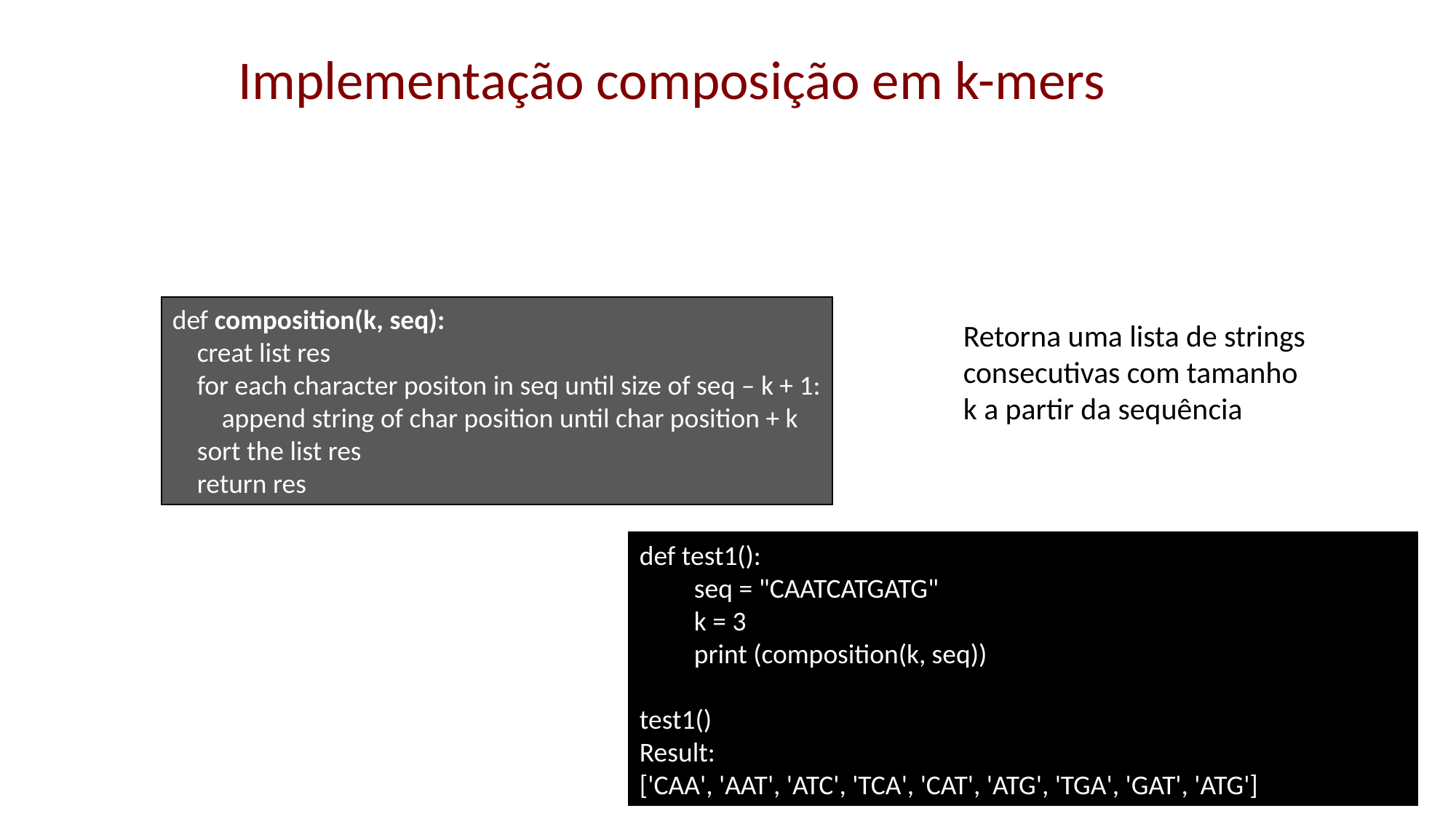

# Implementação composição em k-mers
def composition(k, seq):
    creat list res
    for each character positon in seq until size of seq – k + 1:
        append string of char position until char position + k
    sort the list res
    return res
Retorna uma lista de strings consecutivas com tamanho k a partir da sequência
def test1():
seq = "CAATCATGATG"
k = 3
print (composition(k, seq))

test1()
Result:
['CAA', 'AAT', 'ATC', 'TCA', 'CAT', 'ATG', 'TGA', 'GAT', 'ATG']